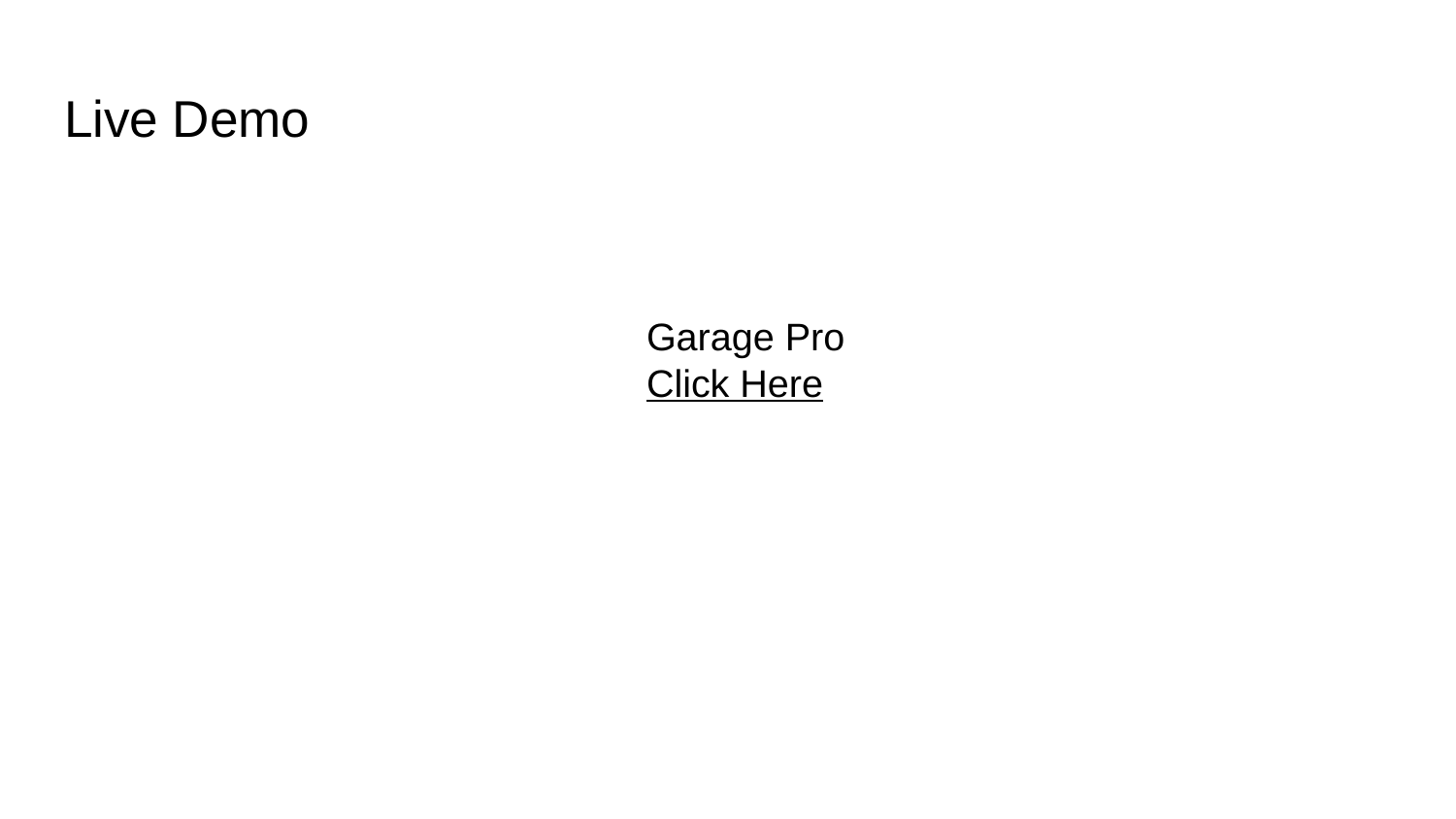

# Live Demo

Garage Pro
Click Here